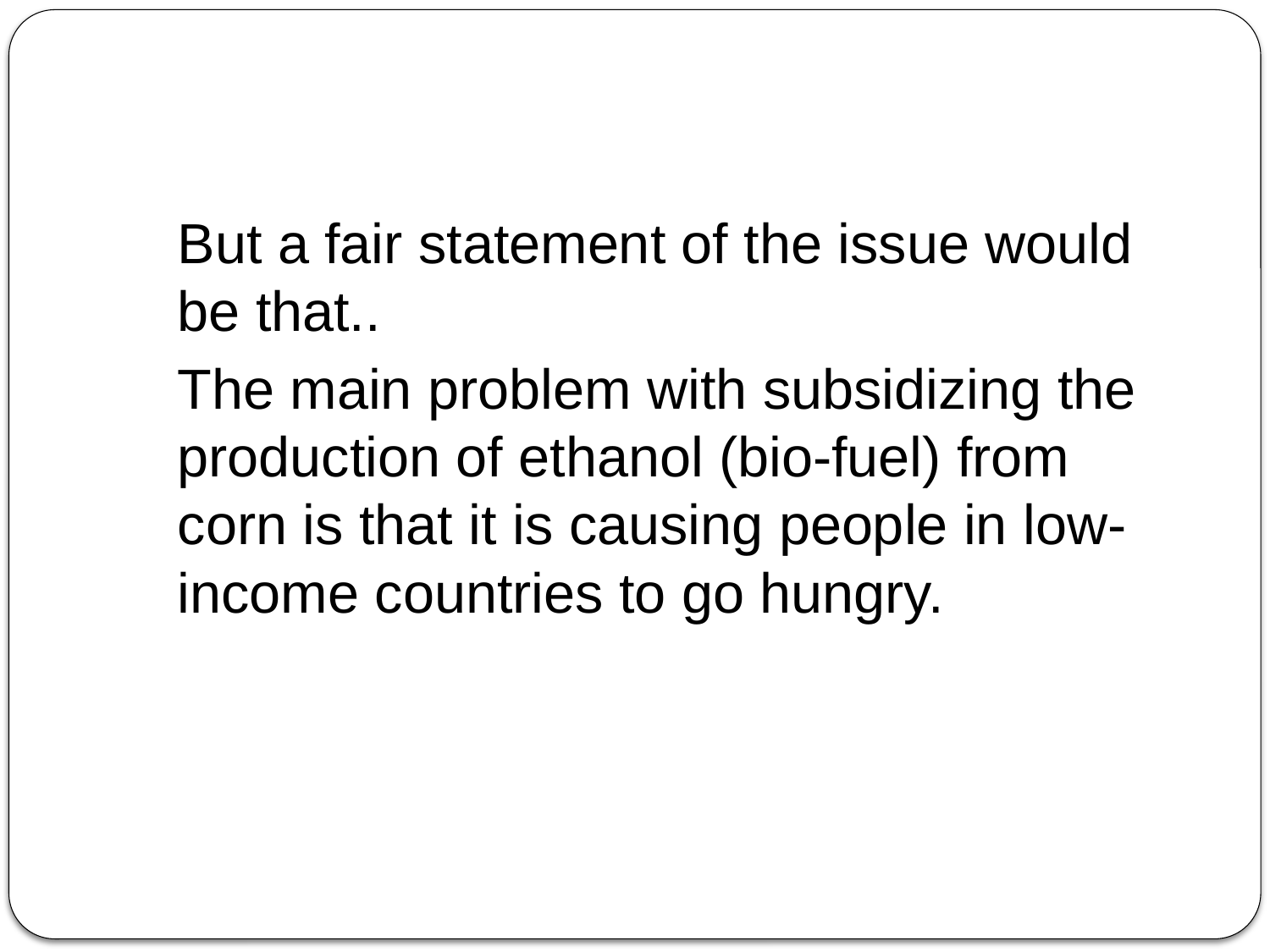

#
	But a fair statement of the issue would be that..
	The main problem with subsidizing the production of ethanol (bio-fuel) from corn is that it is causing people in low-income countries to go hungry.